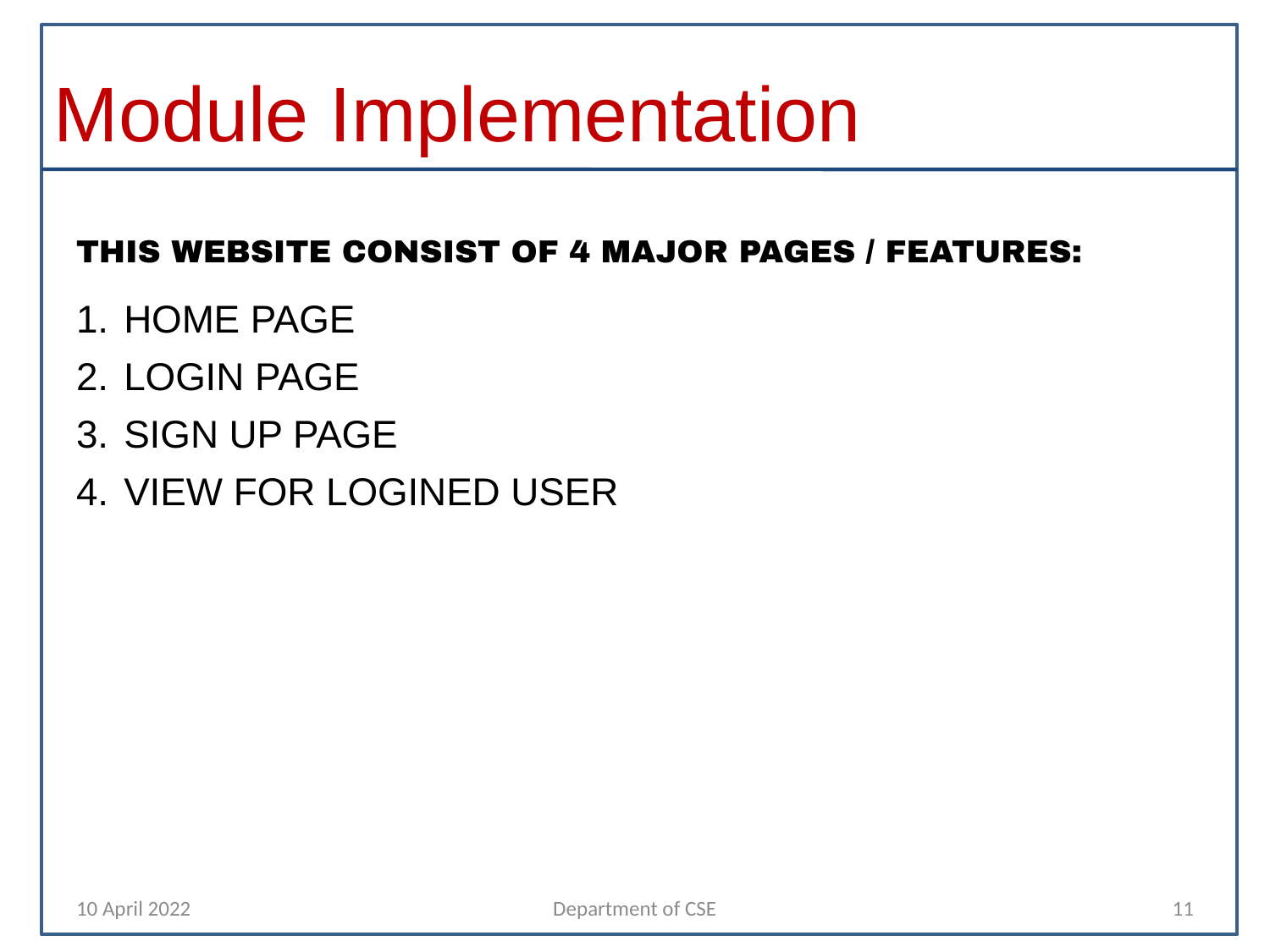

# Module Implementation
THIS WEBSITE CONSIST OF 4 MAJOR PAGES / FEATURES:
HOME PAGE
LOGIN PAGE
SIGN UP PAGE
VIEW FOR LOGINED USER

10 April 2022
Department of CSE
11